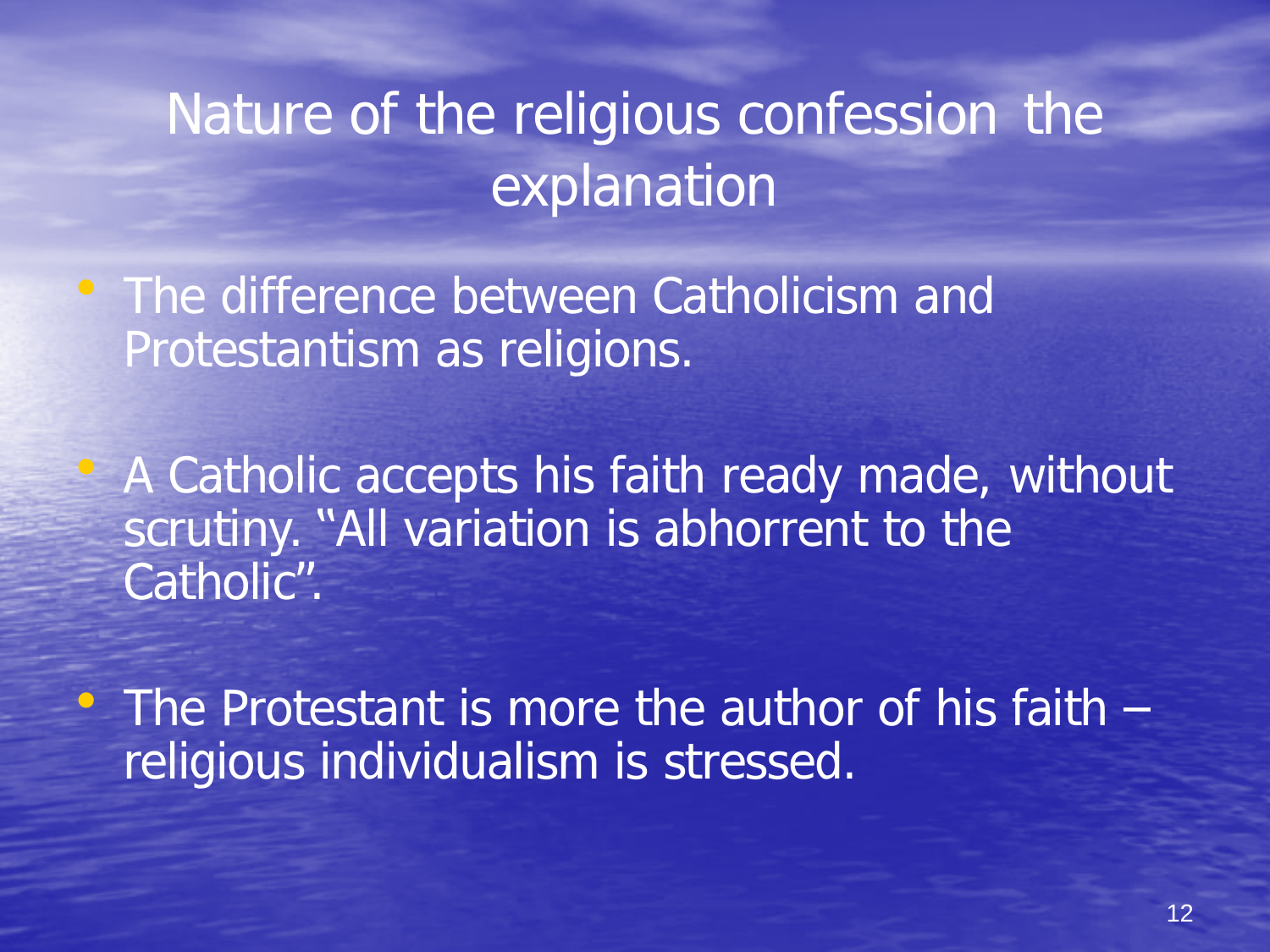

# Nature of the religious confession the explanation
The difference between Catholicism and Protestantism as religions.

A Catholic accepts his faith ready made, without scrutiny. “All variation is abhorrent to the Catholic”.

The Protestant is more the author of his faith – religious individualism is stressed.
12